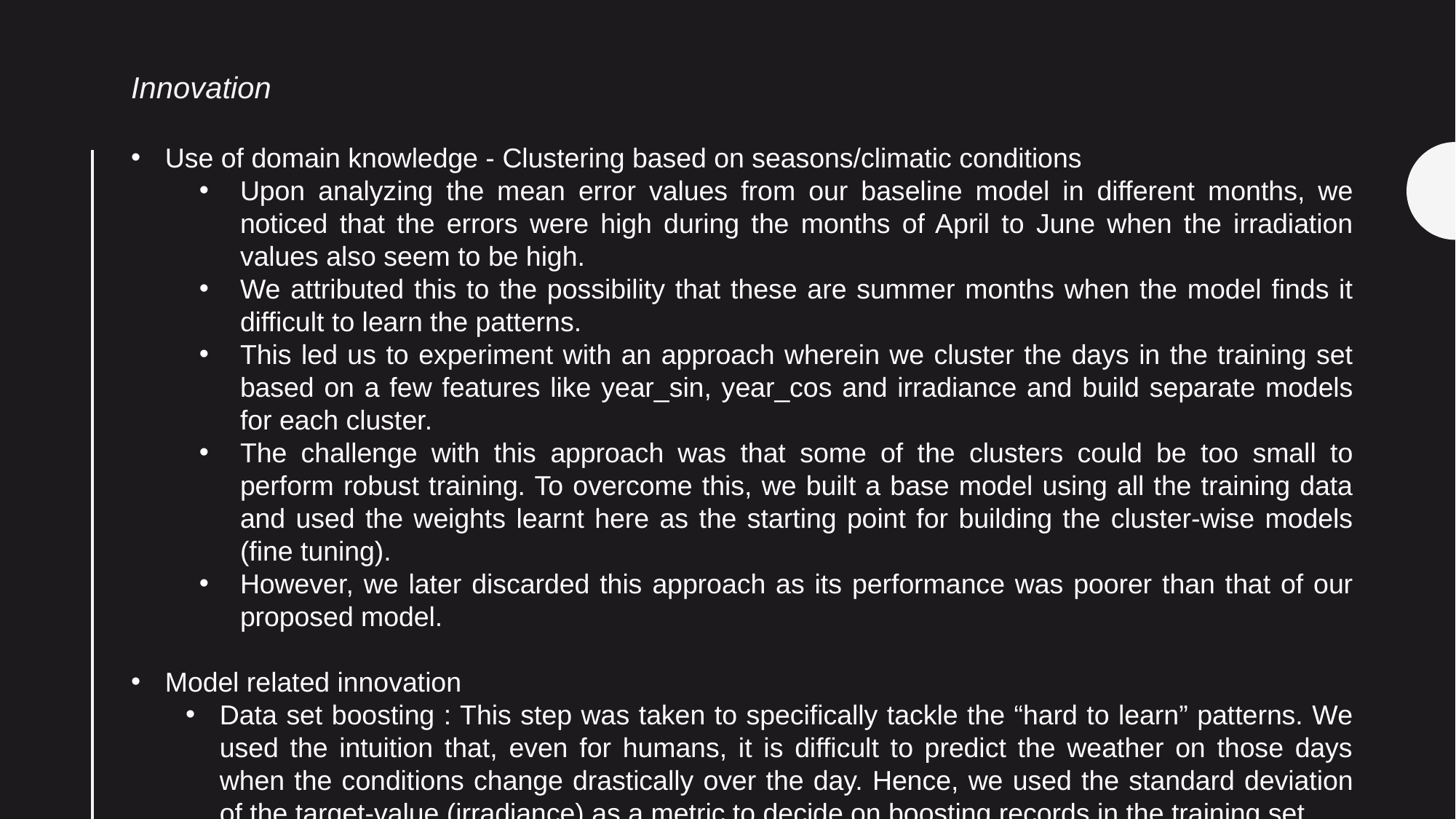

Innovation

Use of domain knowledge - Clustering based on seasons/climatic conditions
Upon analyzing the mean error values from our baseline model in different months, we noticed that the errors were high during the months of April to June when the irradiation values also seem to be high.
We attributed this to the possibility that these are summer months when the model finds it difficult to learn the patterns.
This led us to experiment with an approach wherein we cluster the days in the training set based on a few features like year_sin, year_cos and irradiance and build separate models for each cluster.
The challenge with this approach was that some of the clusters could be too small to perform robust training. To overcome this, we built a base model using all the training data and used the weights learnt here as the starting point for building the cluster-wise models (fine tuning).
However, we later discarded this approach as its performance was poorer than that of our proposed model.

Model related innovation
Data set boosting : This step was taken to specifically tackle the “hard to learn” patterns. We used the intuition that, even for humans, it is difficult to predict the weather on those days when the conditions change drastically over the day. Hence, we used the standard deviation of the target-value (irradiance) as a metric to decide on boosting records in the training set.